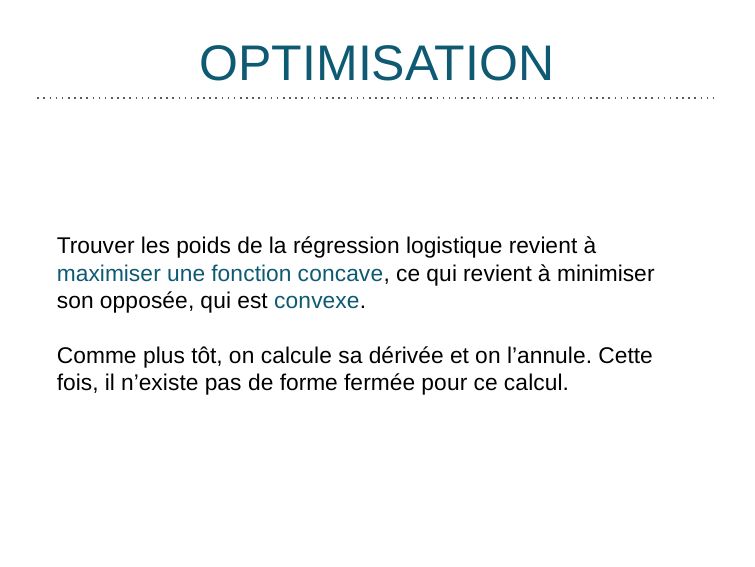

# OPTIMISATION
Trouver les poids de la régression logistique revient à maximiser une fonction concave, ce qui revient à minimiser son opposée, qui est convexe.

Comme plus tôt, on calcule sa dérivée et on l’annule. Cette fois, il n’existe pas de forme fermée pour ce calcul.